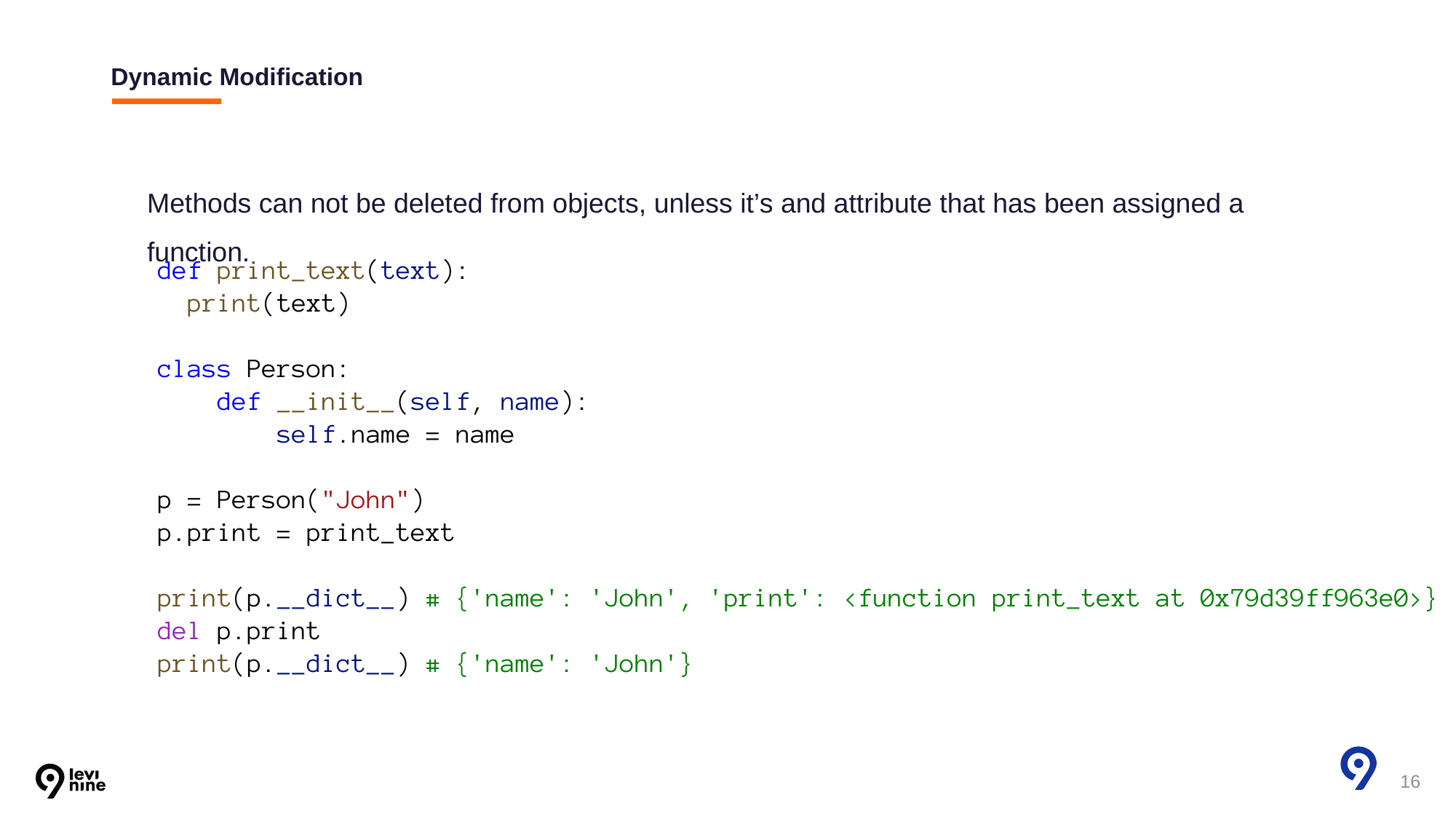

# Dynamic Modification
Methods can not be deleted from objects, unless it’s and attribute that has been assigned a function.
def print_text(text):
  print(text)
class Person:
    def __init__(self, name):
        self.name = name
p = Person("John")
p.print = print_text
print(p.__dict__) # {'name': 'John', 'print': <function print_text at 0x79d39ff963e0>}
del p.print
print(p.__dict__) # {'name': 'John'}
16